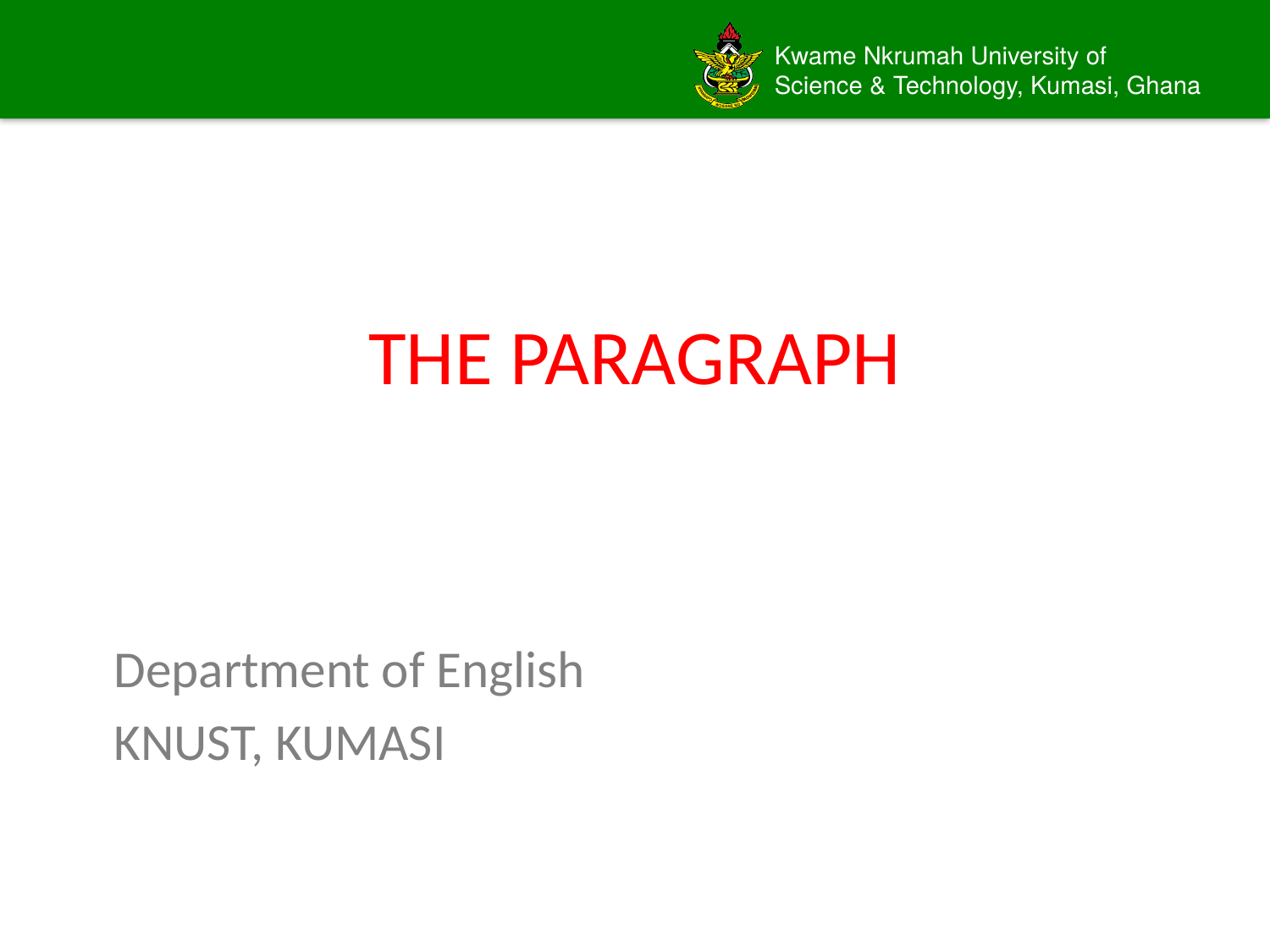

# THE PARAGRAPH

Department of English
KNUST, KUMASI